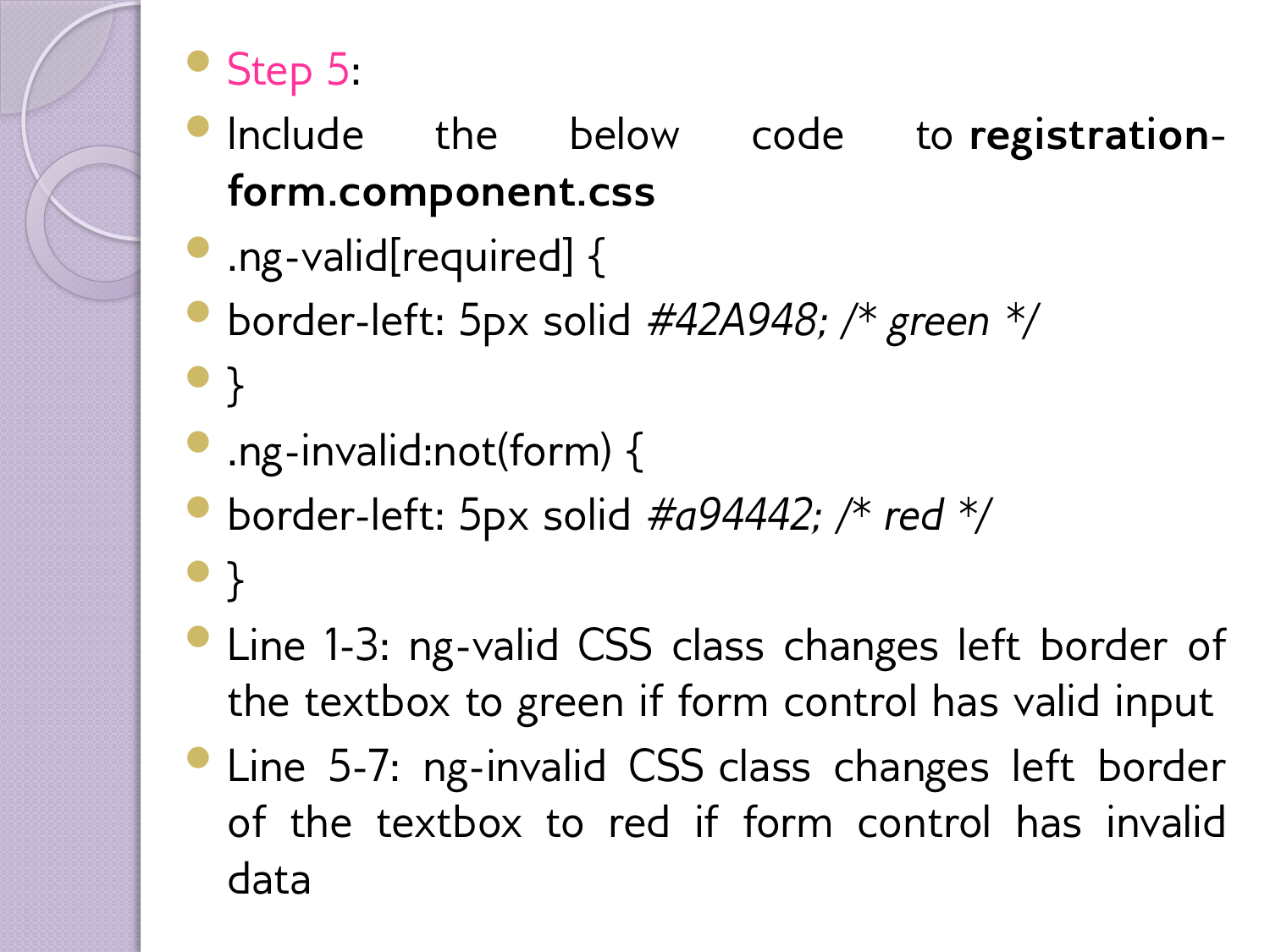

Step 5:
Include the below code to registration-form.component.css
.ng-valid[required] {
border-left: 5px solid #42A948; /* green */
}
.ng-invalid:not(form) {
border-left: 5px solid #a94442; /* red */
}
Line 1-3: ng-valid CSS class changes left border of the textbox to green if form control has valid input
Line 5-7: ng-invalid CSS class changes left border of the textbox to red if form control has invalid data